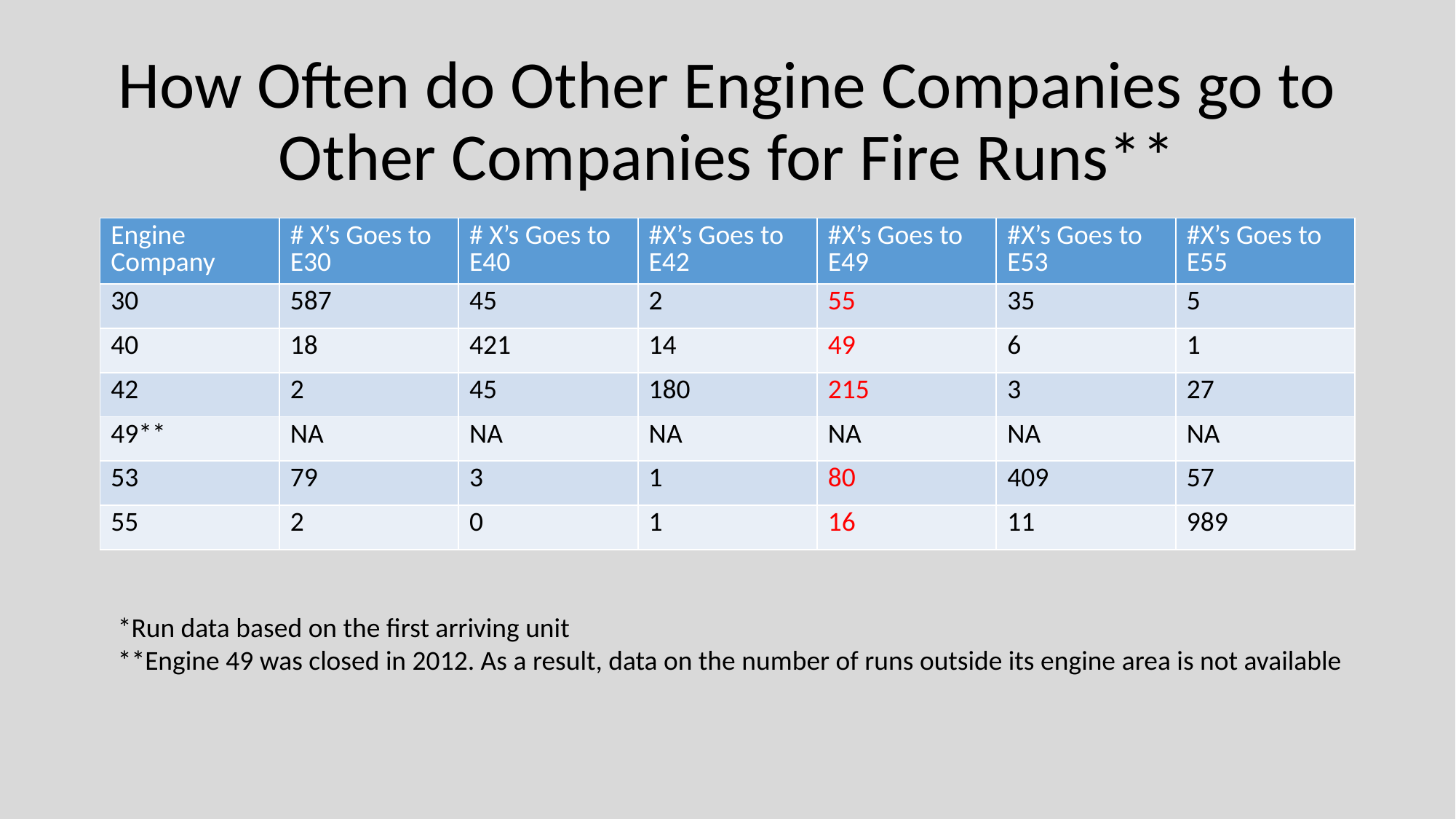

# How Often do Other Engine Companies go to Other Companies for Fire Runs**
| Engine Company | # X’s Goes to E30 | # X’s Goes to E40 | #X’s Goes to E42 | #X’s Goes to E49 | #X’s Goes to E53 | #X’s Goes to E55 |
| --- | --- | --- | --- | --- | --- | --- |
| 30 | 587 | 45 | 2 | 55 | 35 | 5 |
| 40 | 18 | 421 | 14 | 49 | 6 | 1 |
| 42 | 2 | 45 | 180 | 215 | 3 | 27 |
| 49\*\* | NA | NA | NA | NA | NA | NA |
| 53 | 79 | 3 | 1 | 80 | 409 | 57 |
| 55 | 2 | 0 | 1 | 16 | 11 | 989 |
*Run data based on the first arriving unit
**Engine 49 was closed in 2012. As a result, data on the number of runs outside its engine area is not available